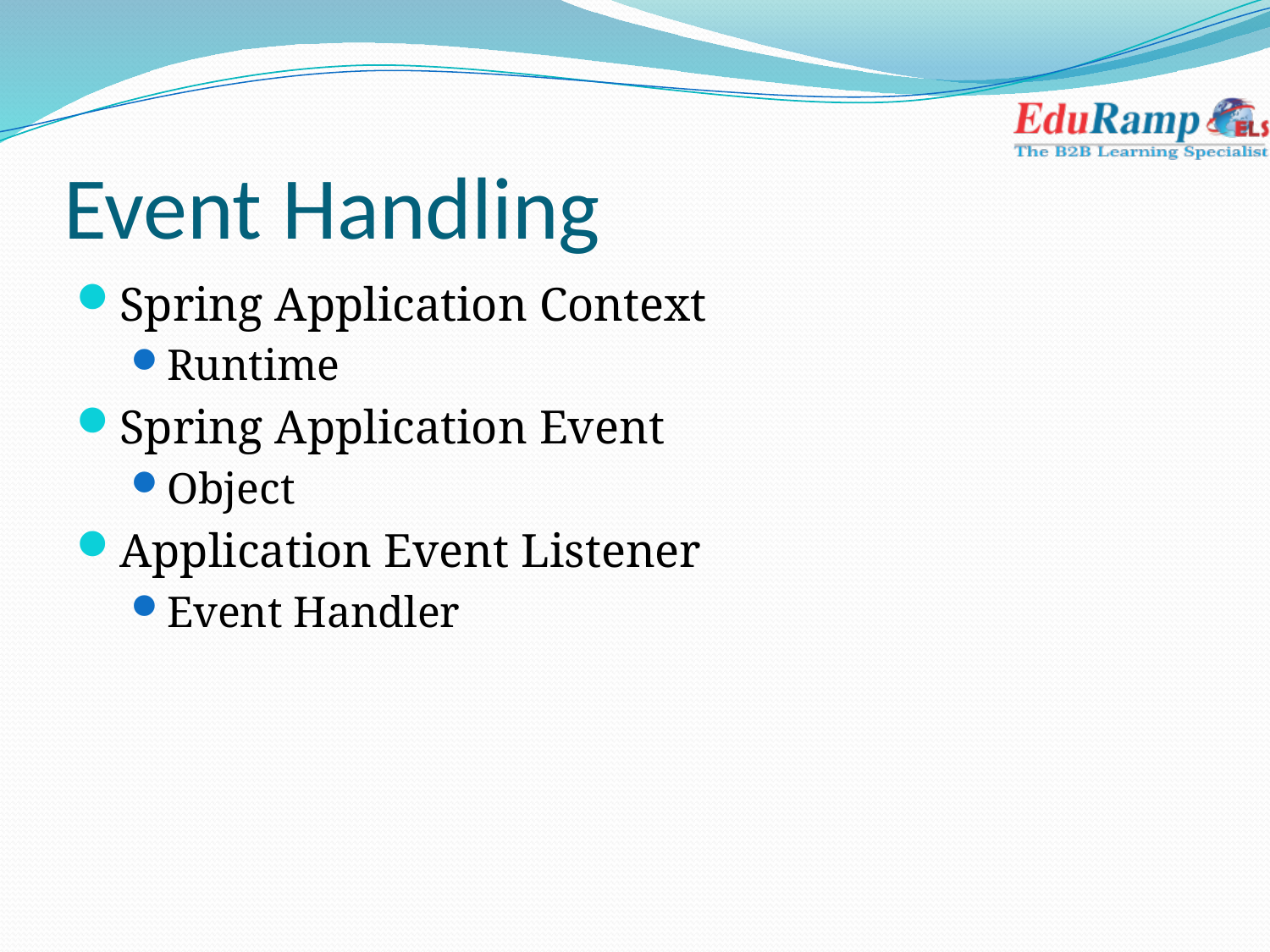

# Event Handling
Spring Application Context
Runtime
Spring Application Event
Object
Application Event Listener
Event Handler